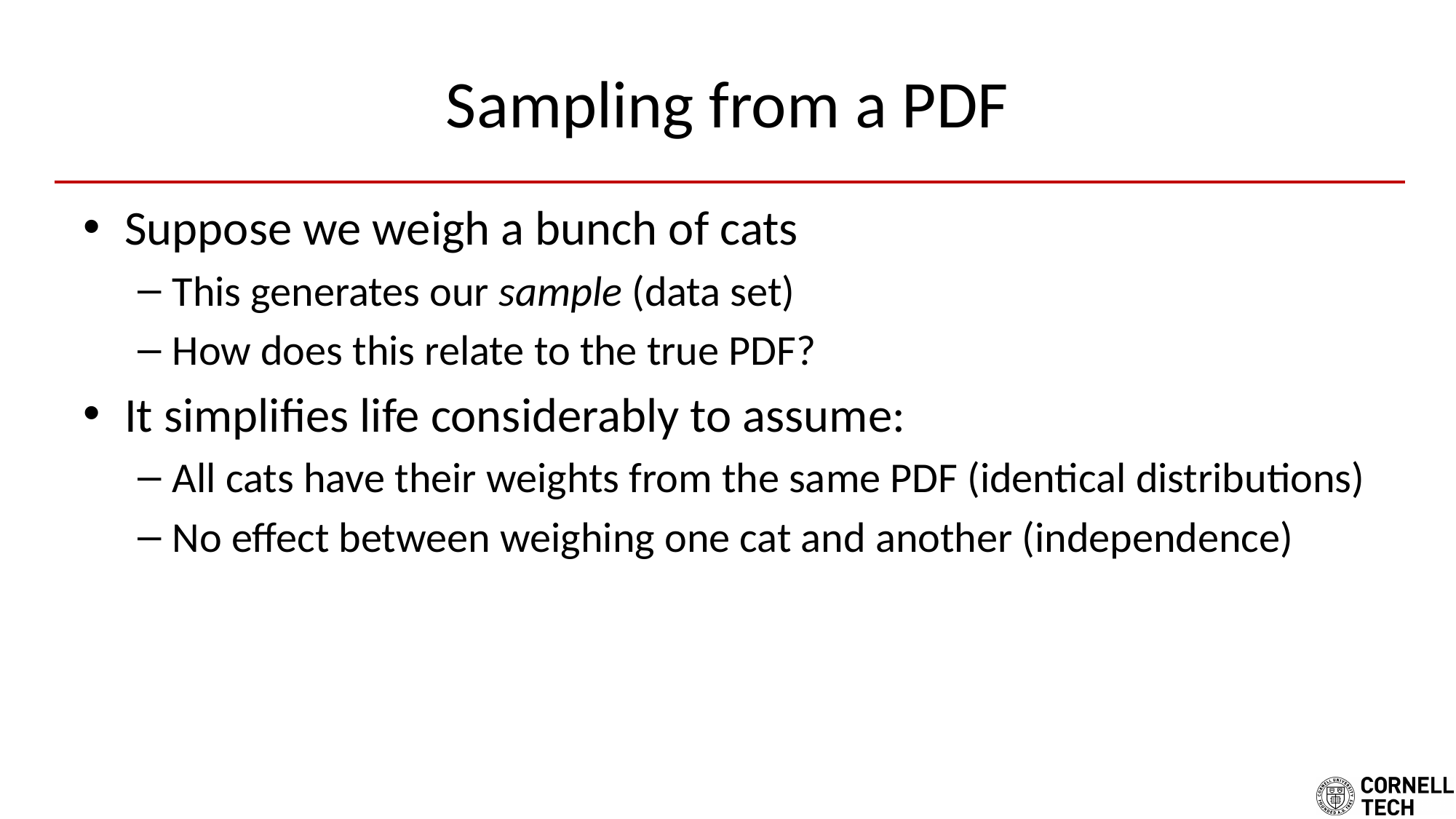

# Sampling from a PDF
Suppose we weigh a bunch of cats
This generates our sample (data set)
How does this relate to the true PDF?
It simplifies life considerably to assume:
All cats have their weights from the same PDF (identical distributions)
No effect between weighing one cat and another (independence)